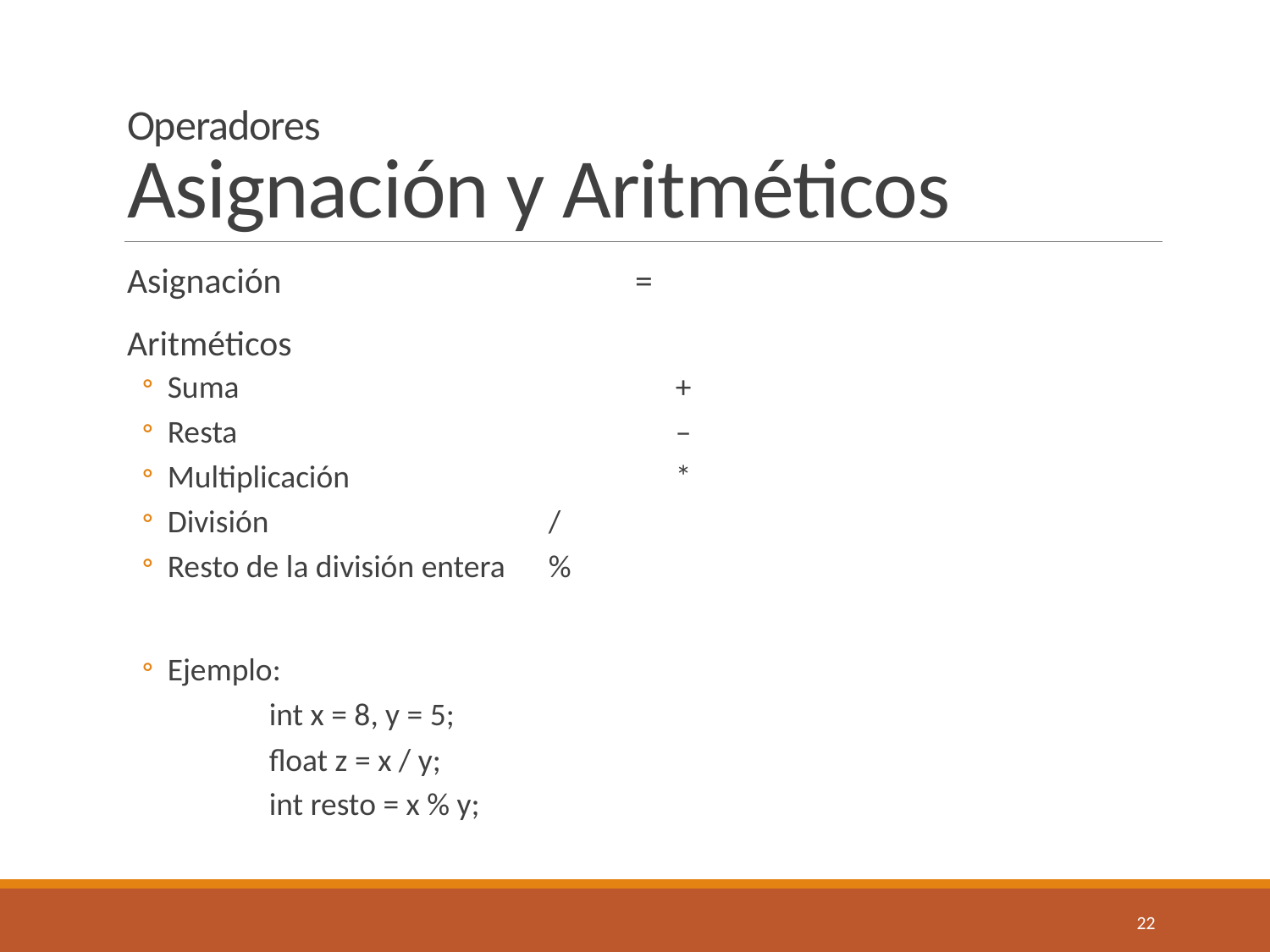

# Operadores Asignación y Aritméticos
Asignación 			=
Aritméticos
Suma				+
Resta				–
Multiplicación			*
División			/
Resto de la división entera	%

Ejemplo:
	int x = 8, y = 5;
	float z = x / y;
	int resto = x % y;
22